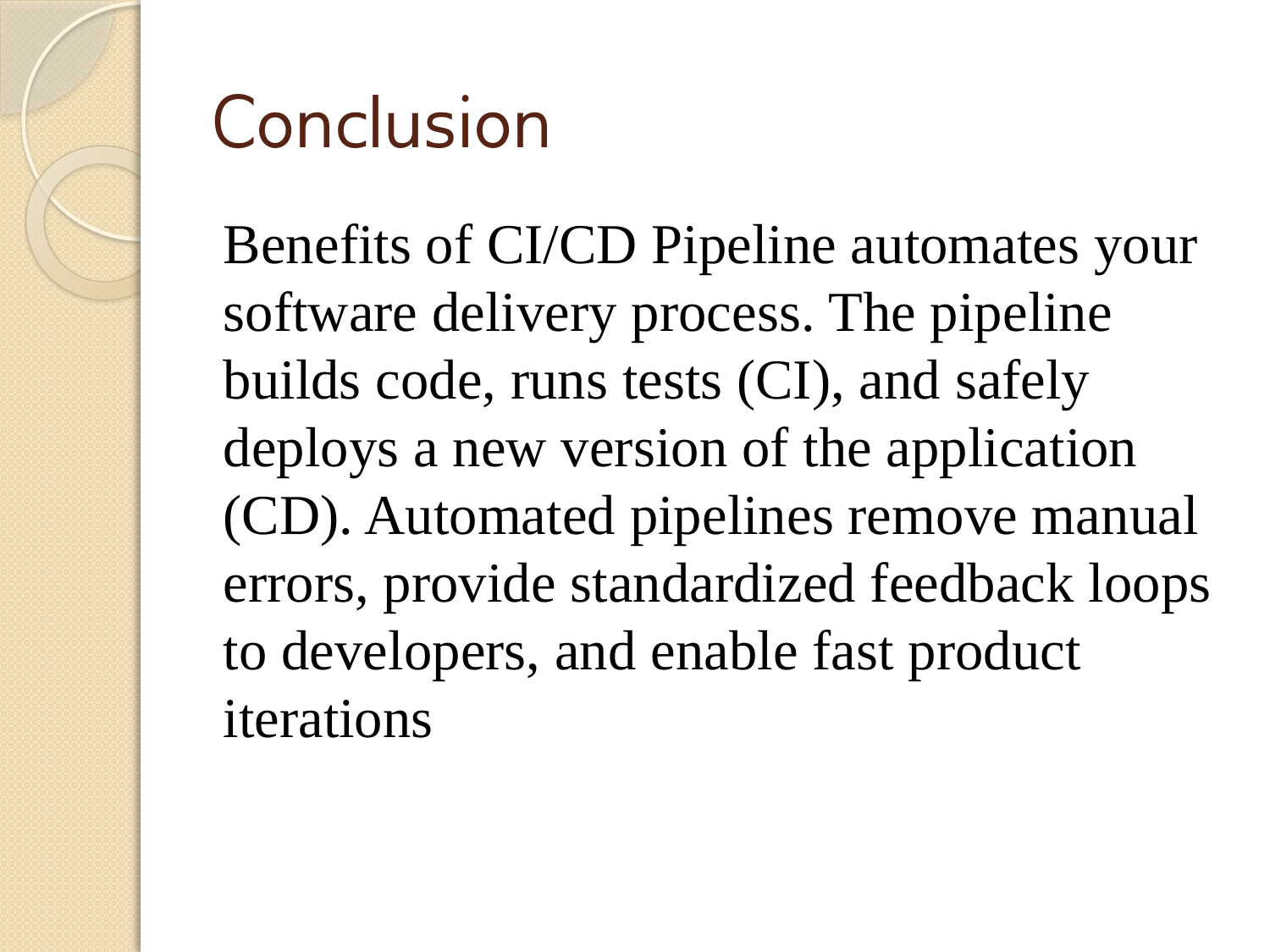

# Conclusion
Benefits of CI/CD Pipeline automates your software delivery process. The pipeline builds code, runs tests (CI), and safely deploys a new version of the application (CD). Automated pipelines remove manual errors, provide standardized feedback loops to developers, and enable fast product iterations